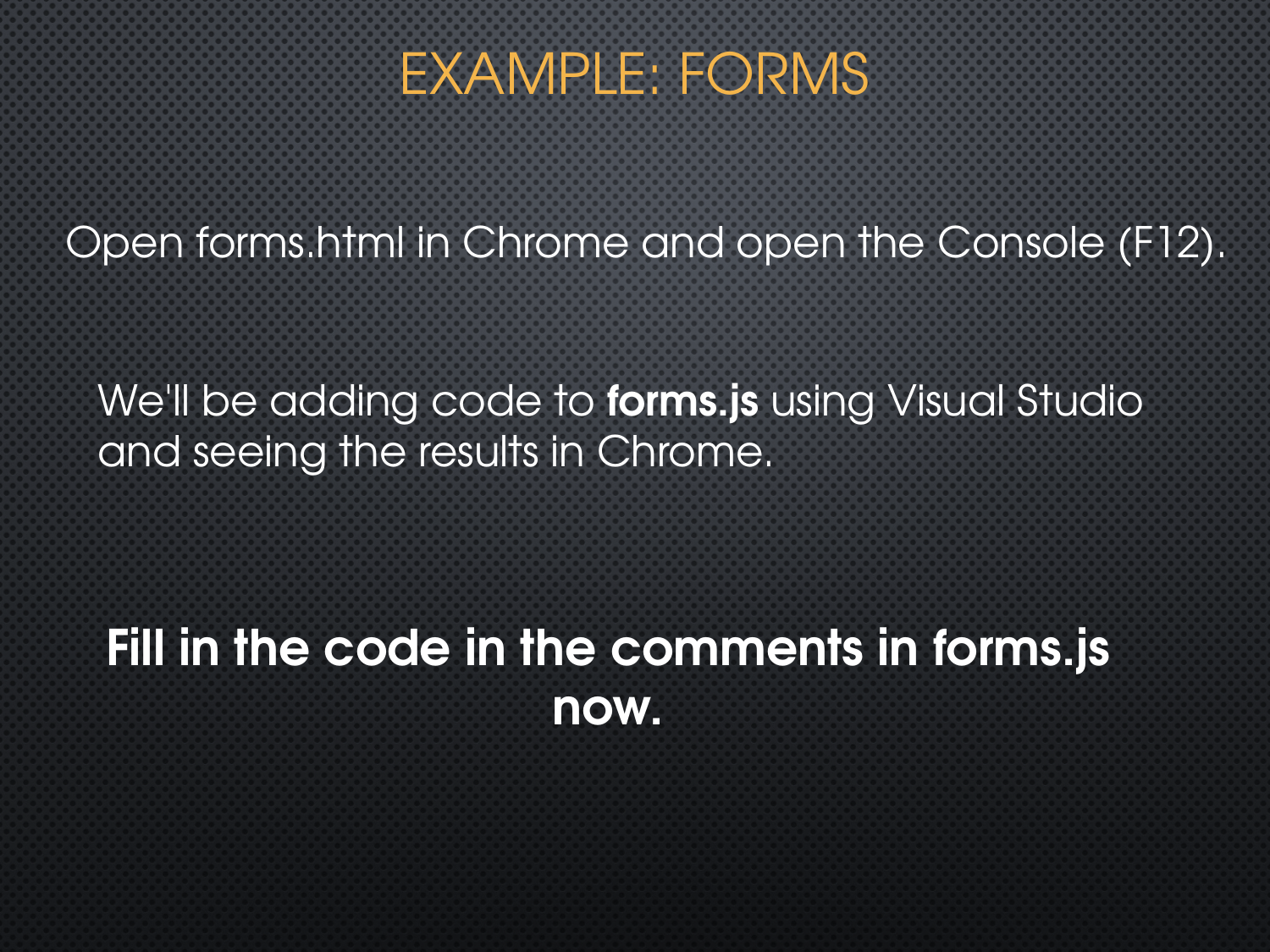

# Example: Forms
Open forms.html in Chrome and open the Console (F12).

We'll be adding code to forms.js using Visual Studio and seeing the results in Chrome.

Fill in the code in the comments in forms.js now.